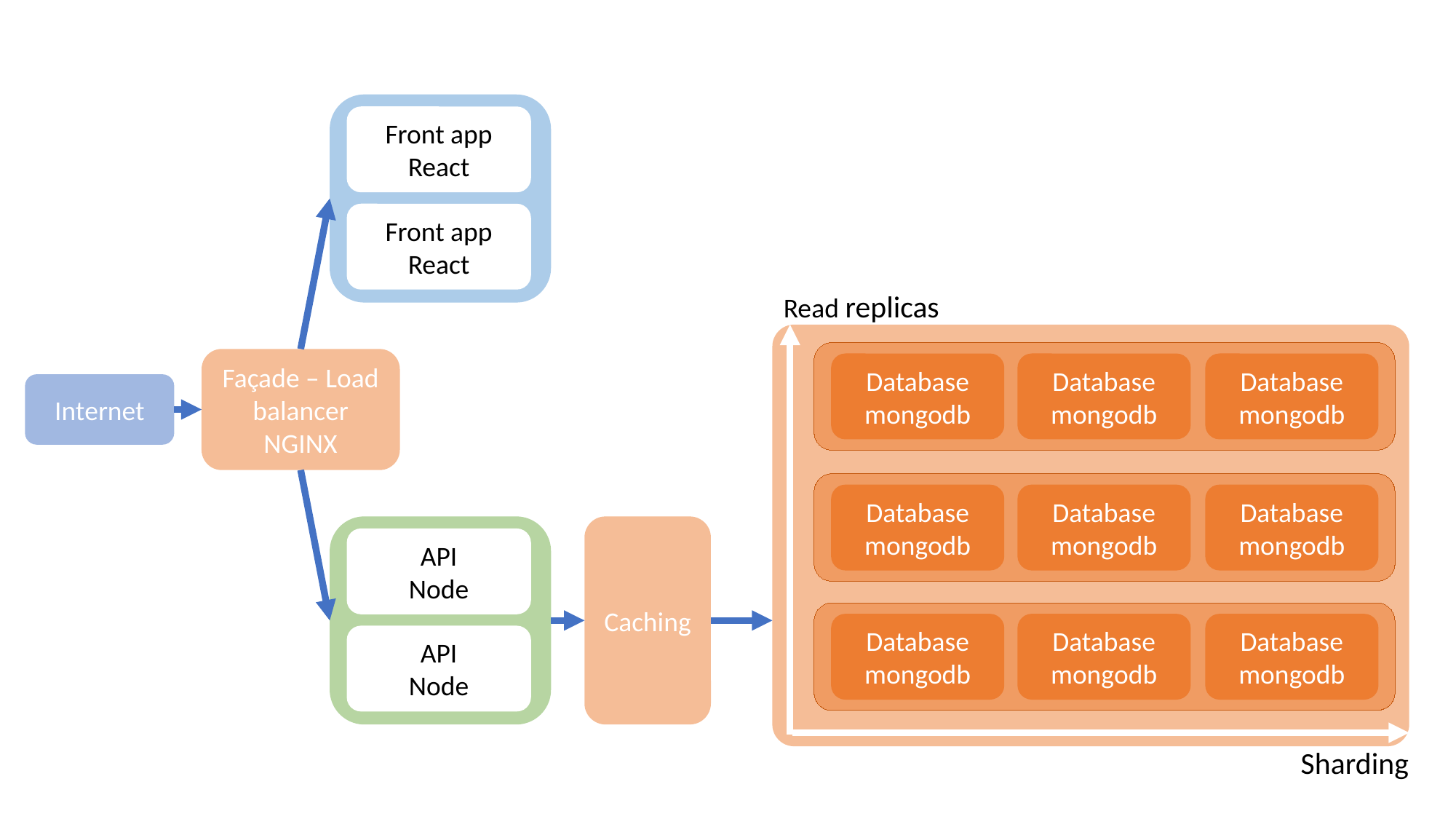

Front app
React
Front app
React
Read replicas

Façade – Load balancer
NGINX
Database
mongodb
Database
mongodb
Database
mongodb
Internet

Database
mongodb
Database
mongodb
Database
mongodb

Caching
API
Node

Database
mongodb
Database
mongodb
Database
mongodb
API
Node
Sharding